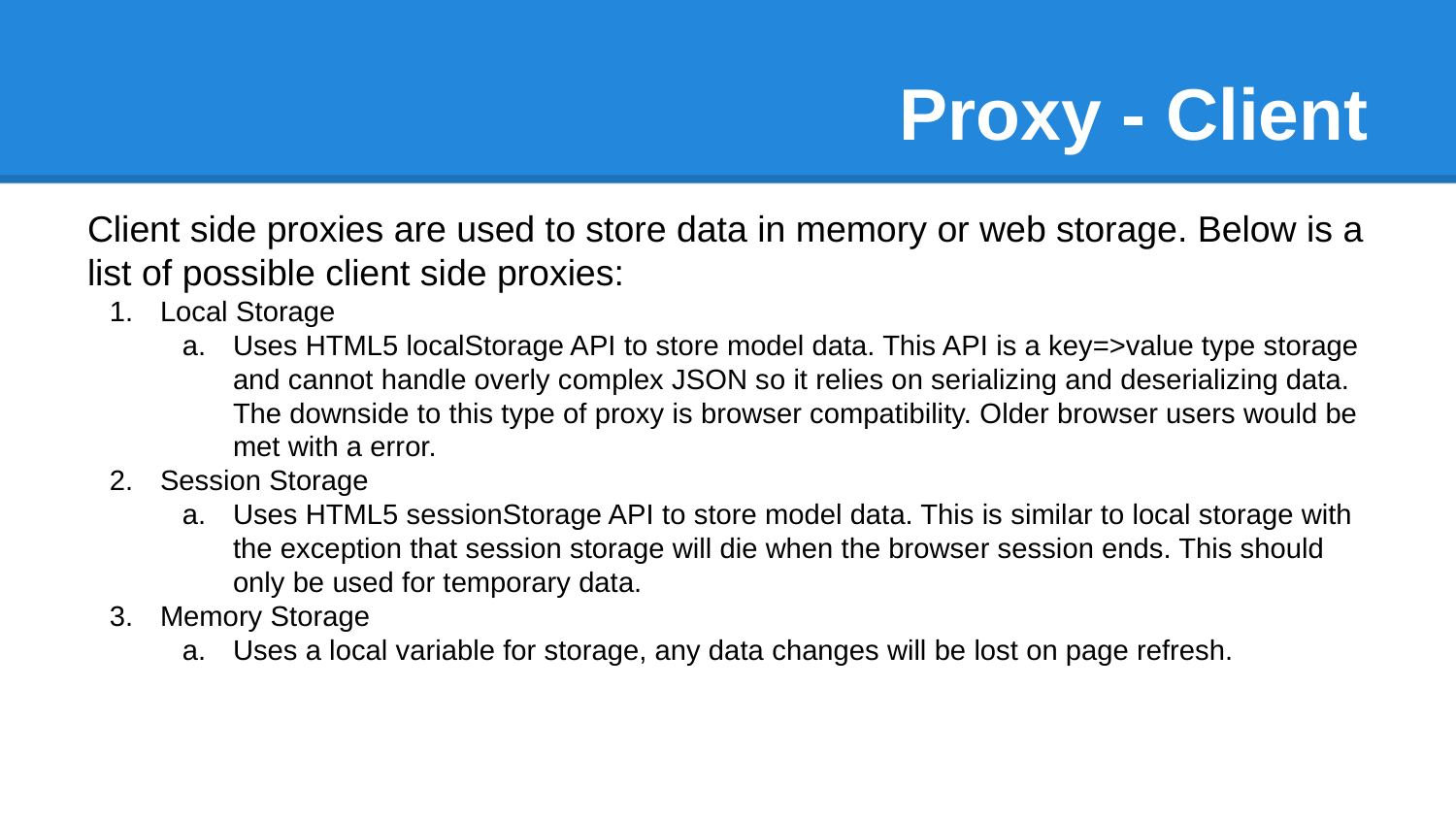

# Proxy - Client
Client side proxies are used to store data in memory or web storage. Below is a list of possible client side proxies:
Local Storage
Uses HTML5 localStorage API to store model data. This API is a key=>value type storage and cannot handle overly complex JSON so it relies on serializing and deserializing data. The downside to this type of proxy is browser compatibility. Older browser users would be met with a error.
Session Storage
Uses HTML5 sessionStorage API to store model data. This is similar to local storage with the exception that session storage will die when the browser session ends. This should only be used for temporary data.
Memory Storage
Uses a local variable for storage, any data changes will be lost on page refresh.